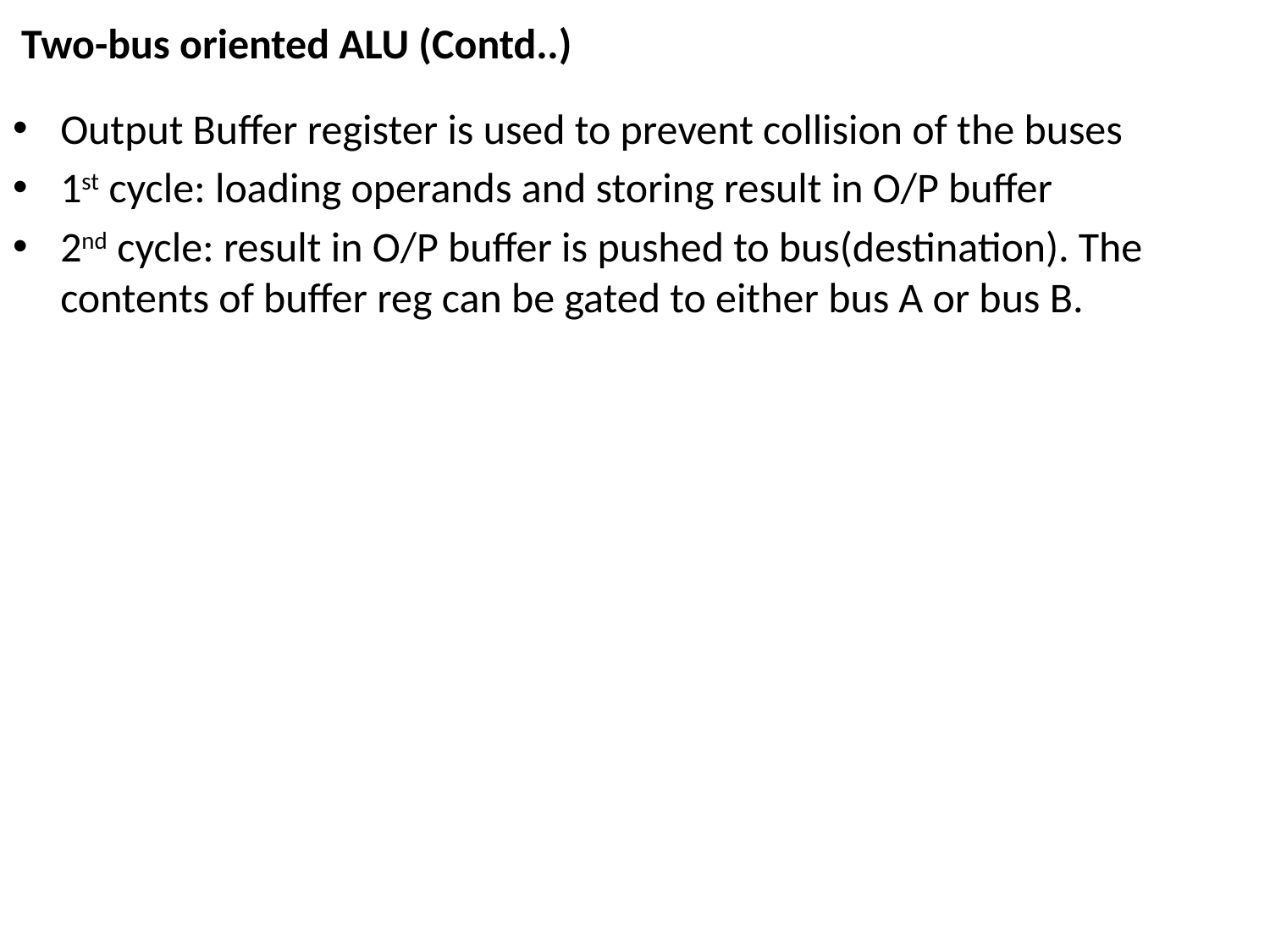

Two-bus oriented ALU (Contd..)
Output Buffer register is used to prevent collision of the buses
1st cycle: loading operands and storing result in O/P buffer
2nd cycle: result in O/P buffer is pushed to bus(destination). The contents of buffer reg can be gated to either bus A or bus B.